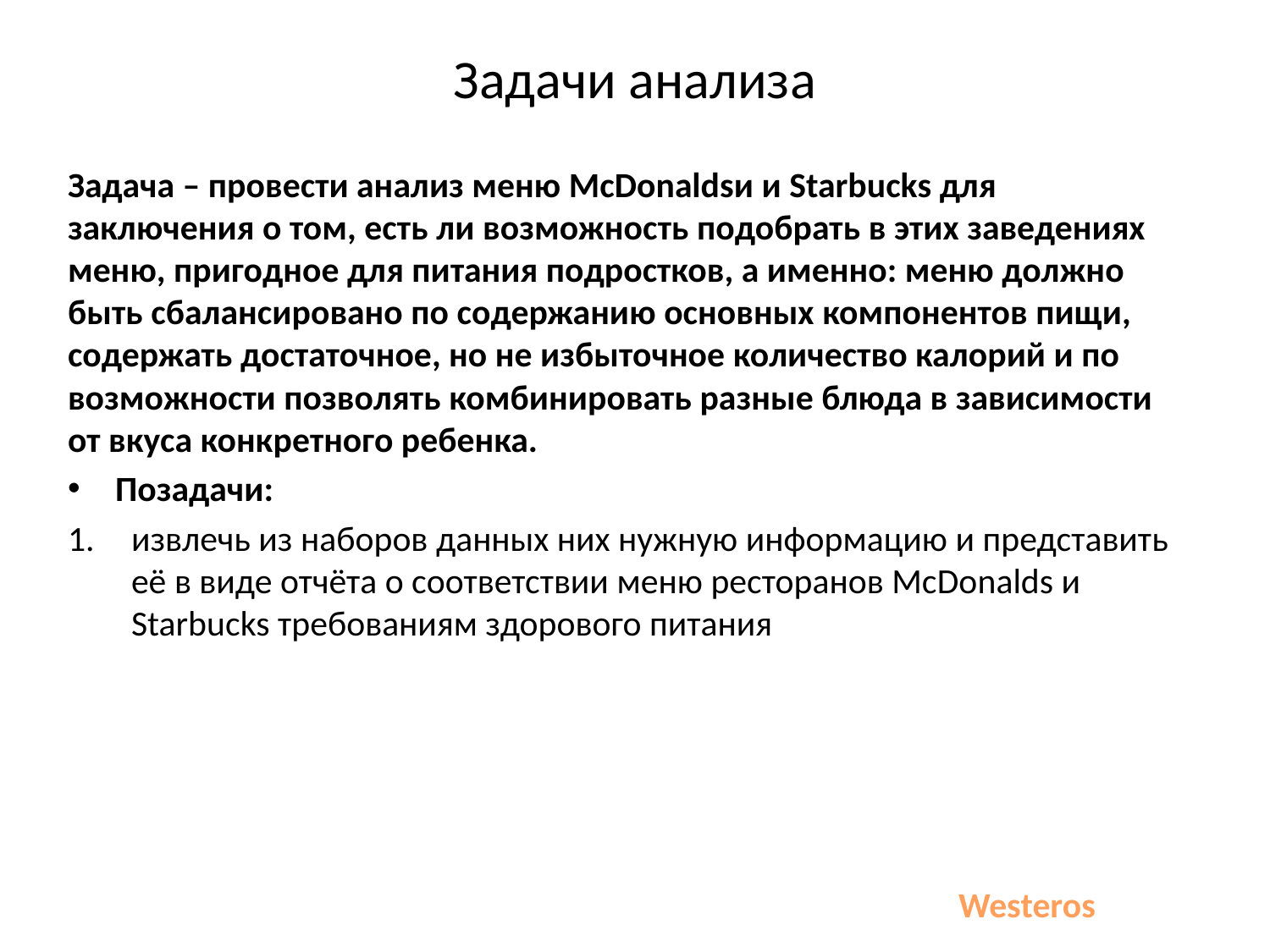

# Задачи анализа
Задача – провести анализ меню McDonaldsи и Starbucks для заключения о том, есть ли возможность подобрать в этих заведениях меню, пригодное для питания подростков, а именно: меню должно быть сбалансировано по содержанию основных компонентов пищи, содержать достаточное, но не избыточное количество калорий и по возможности позволять комбинировать разные блюда в зависимости от вкуса конкретного ребенка.
Позадачи:
извлечь из наборов данных них нужную информацию и представить её в виде отчёта о соответствии меню ресторанов McDonalds и Starbucks требованиям здорового питания